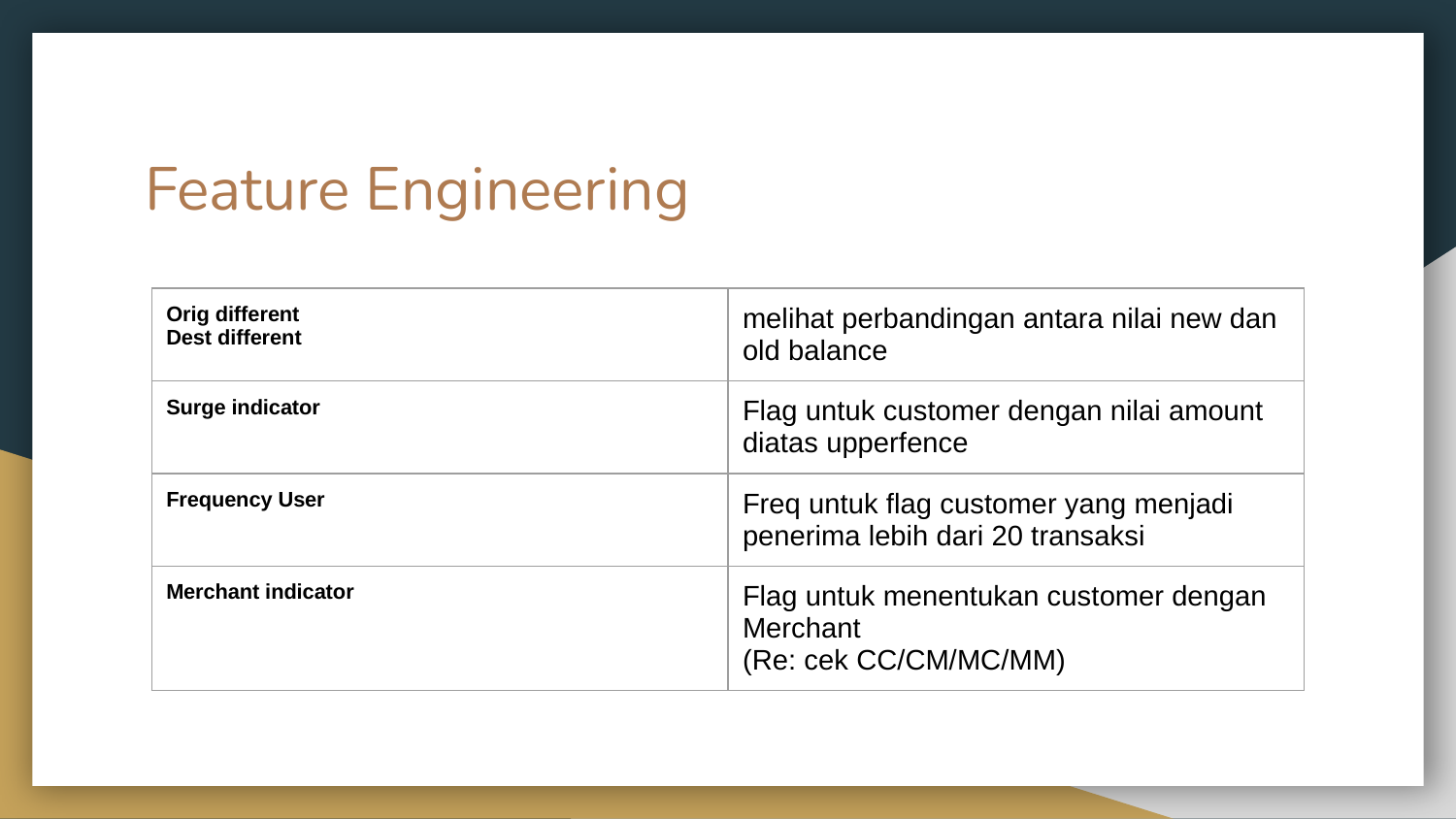

# Feature Engineering
| Orig different Dest different | melihat perbandingan antara nilai new dan old balance |
| --- | --- |
| Surge indicator | Flag untuk customer dengan nilai amount diatas upperfence |
| Frequency User | Freq untuk flag customer yang menjadi penerima lebih dari 20 transaksi |
| Merchant indicator | Flag untuk menentukan customer dengan Merchant (Re: cek CC/CM/MC/MM) |